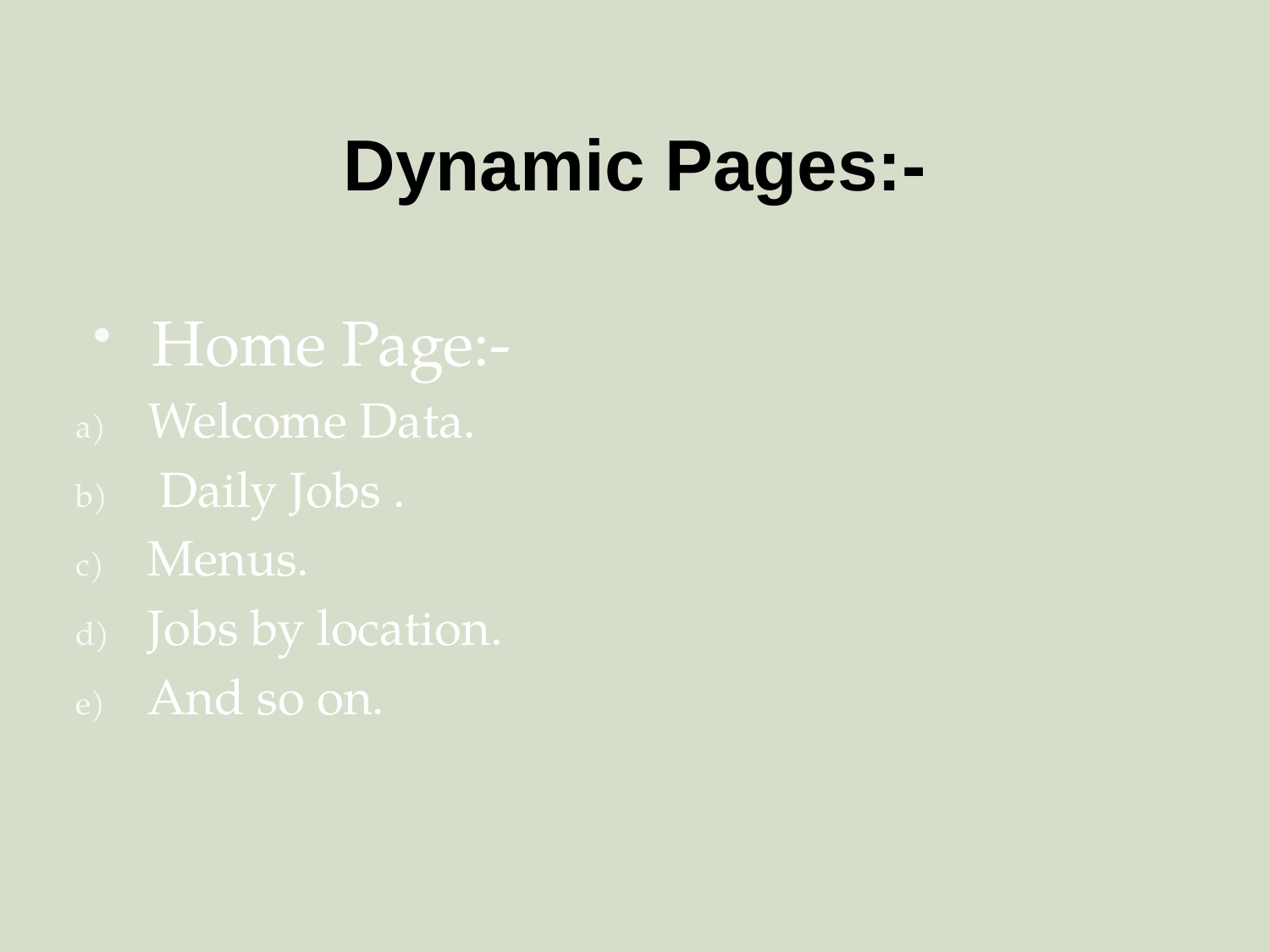

# Dynamic Pages:-
Home Page:-
Welcome Data.
 Daily Jobs .
Menus.
Jobs by location.
And so on.